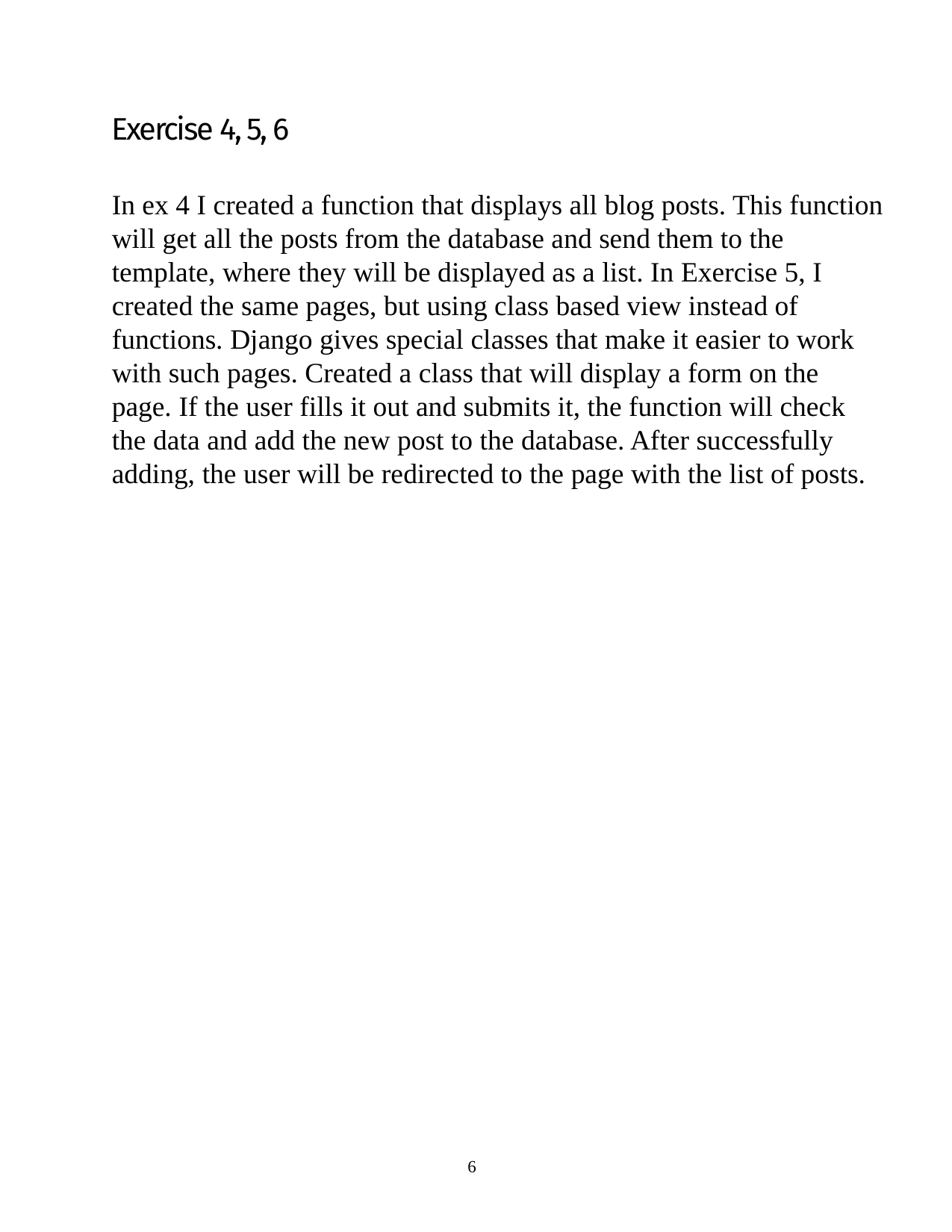

Exercise 4, 5, 6

In ex 4 I created a function that displays all blog posts. This function will get all the posts from the database and send them to the template, where they will be displayed as a list. In Exercise 5, I created the same pages, but using class based view instead of functions. Django gives special classes that make it easier to work with such pages. Created a class that will display a form on the page. If the user fills it out and submits it, the function will check the data and add the new post to the database. After successfully adding, the user will be redirected to the page with the list of posts.

6